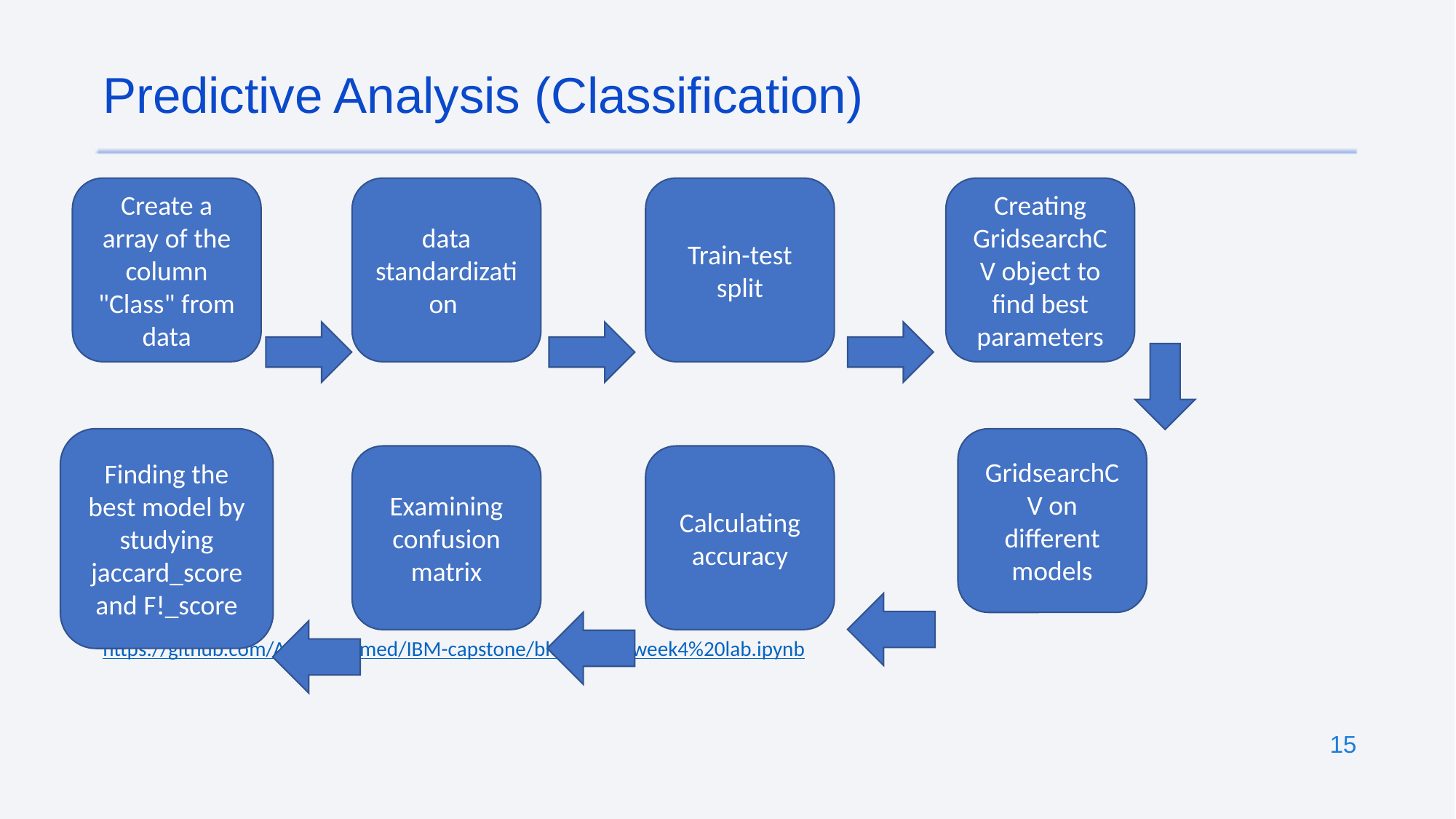

Predictive Analysis (Classification)
data standardization
Creating GridsearchCV object to find best parameters
Create a array of the column "Class" from data
Train-test split

https://github.com/AttiqueAhmed/IBM-capstone/blob/main/week4%20lab.ipynb

GridsearchCV on different models
Finding the best model by studying jaccard_score and F!_score
Examining confusion matrix
Calculating accuracy

15